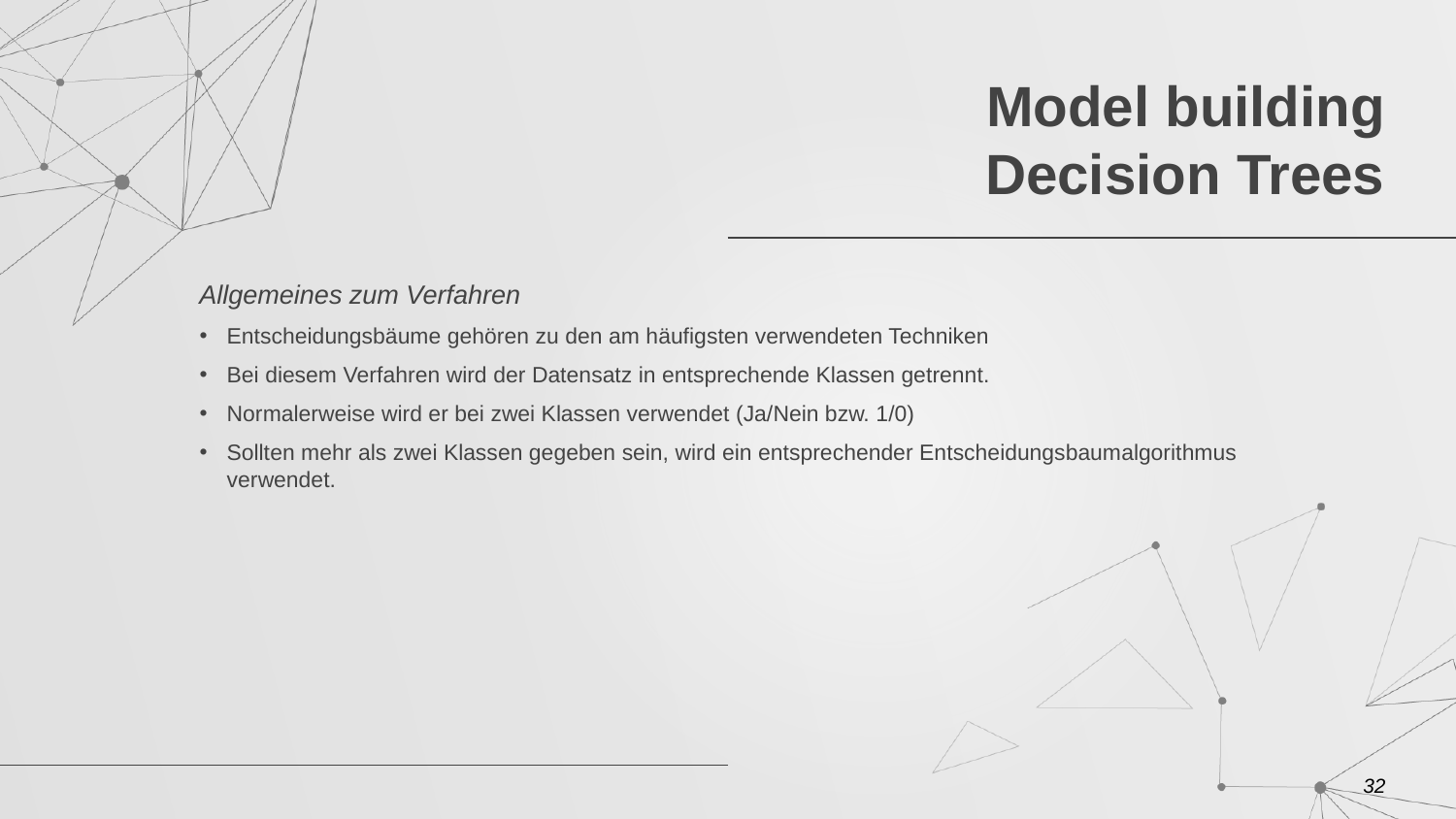

# Model building Decision Trees

Allgemeines zum Verfahren
Entscheidungsbäume gehören zu den am häufigsten verwendeten Techniken
Bei diesem Verfahren wird der Datensatz in entsprechende Klassen getrennt.
Normalerweise wird er bei zwei Klassen verwendet (Ja/Nein bzw. 1/0)
Sollten mehr als zwei Klassen gegeben sein, wird ein entsprechender Entscheidungsbaumalgorithmus verwendet.